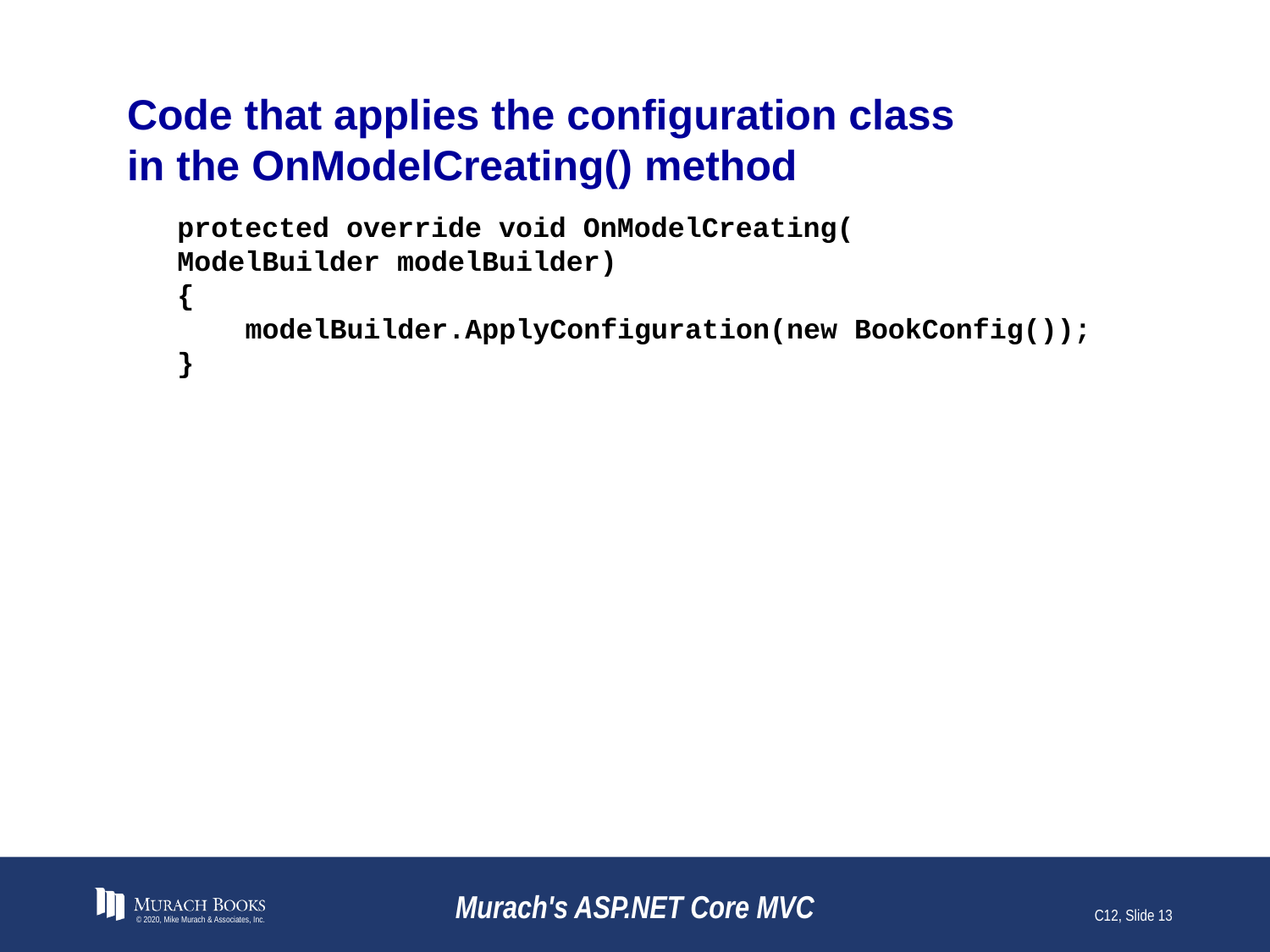

# Code that applies the configuration class in the OnModelCreating() method
protected override void OnModelCreating(
ModelBuilder modelBuilder)
{
    modelBuilder.ApplyConfiguration(new BookConfig());
}

© 2020, Mike Murach & Associates, Inc.
Murach's ASP.NET Core MVC

C12, Slide 13